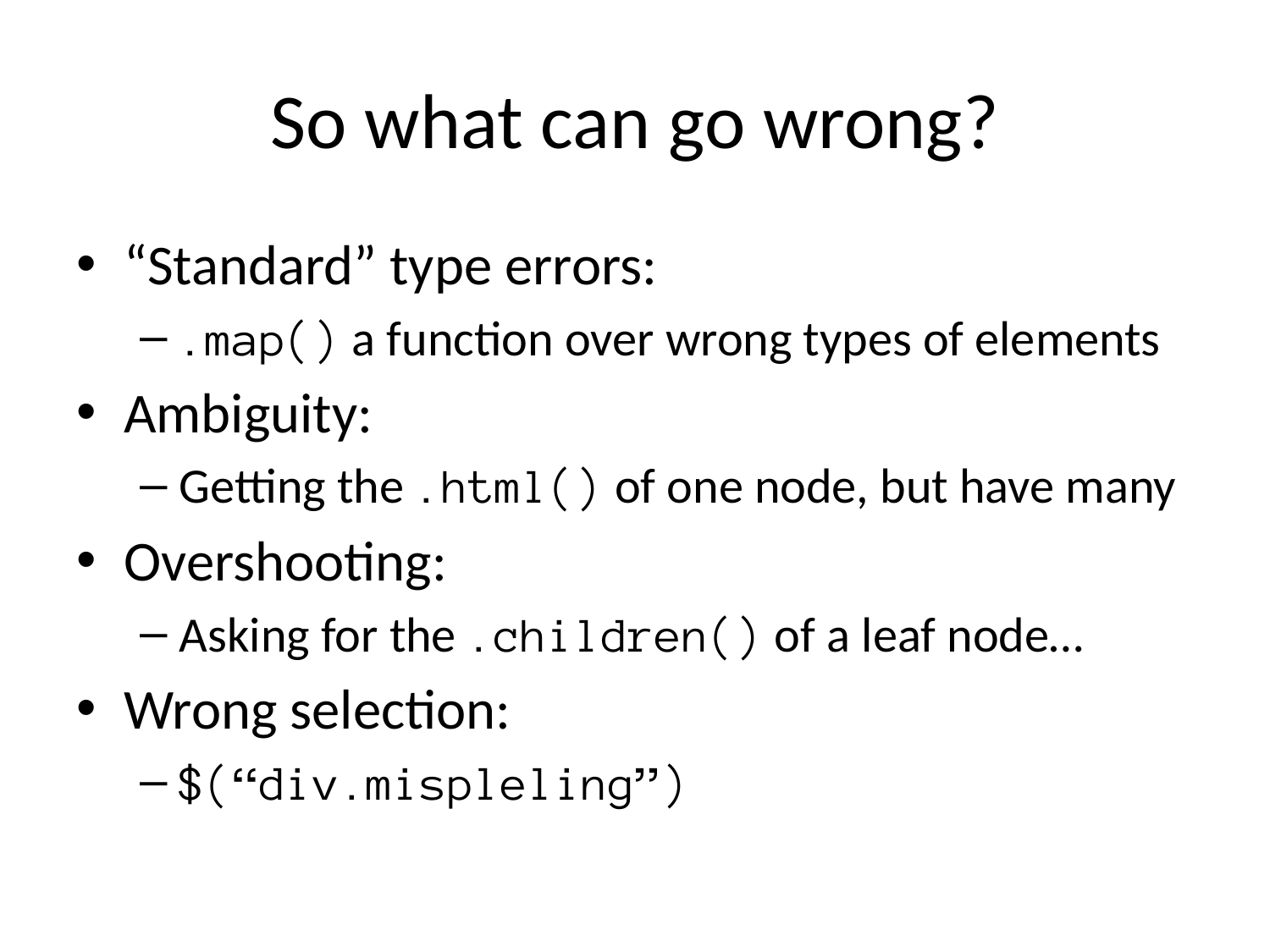

# So what can go wrong?
“Standard” type errors:
.map() a function over wrong types of elements
Ambiguity:
Getting the .html() of one node, but have many
Overshooting:
Asking for the .children() of a leaf node…
Wrong selection:
$(“div.mispleling”)